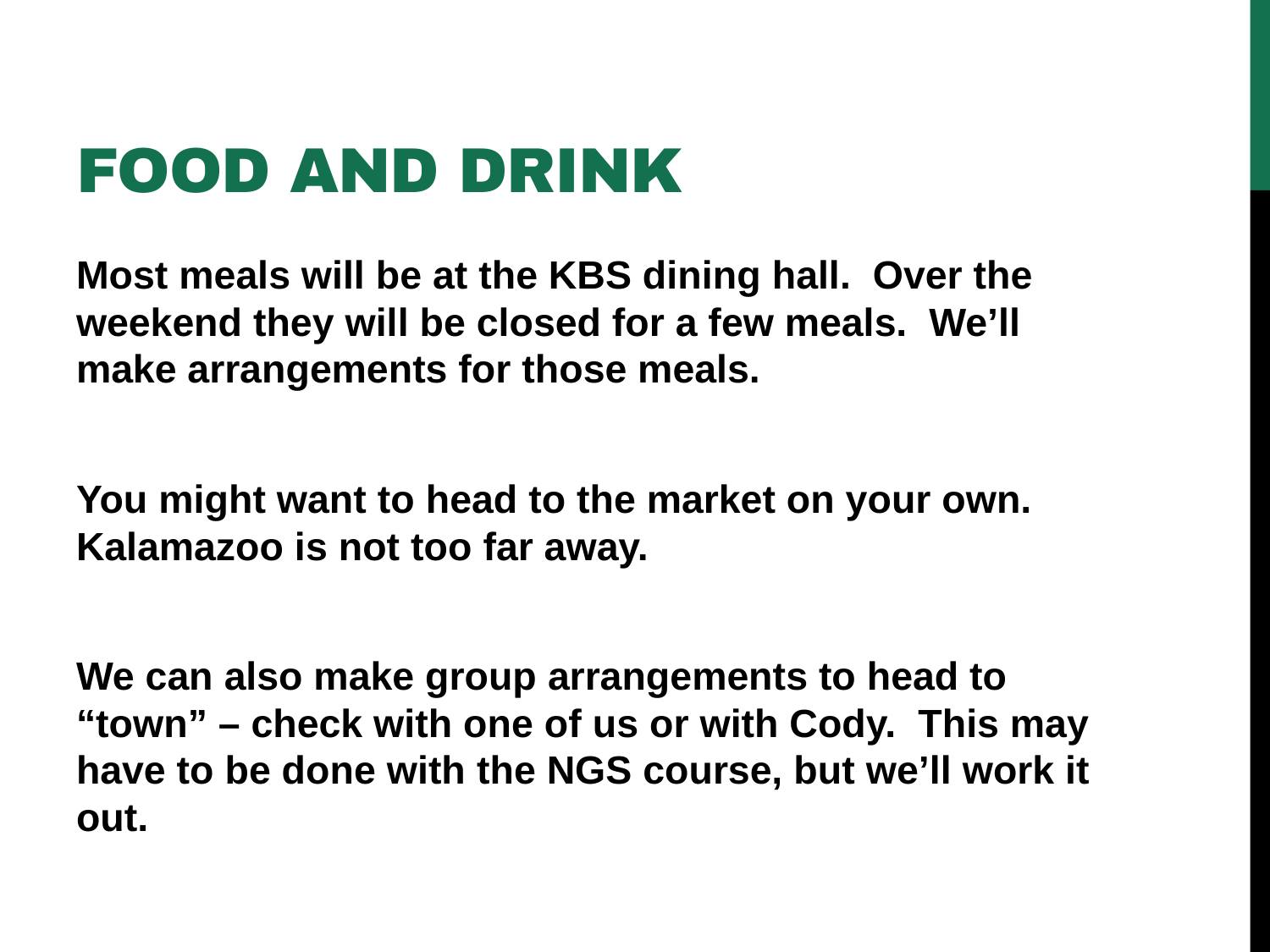

# Food and drink
Most meals will be at the KBS dining hall.  Over the weekend they will be closed for a few meals.  We’ll make arrangements for those meals.

You might want to head to the market on your own.  Kalamazoo is not too far away.

We can also make group arrangements to head to “town” – check with one of us or with Cody.  This may have to be done with the NGS course, but we’ll work it out.